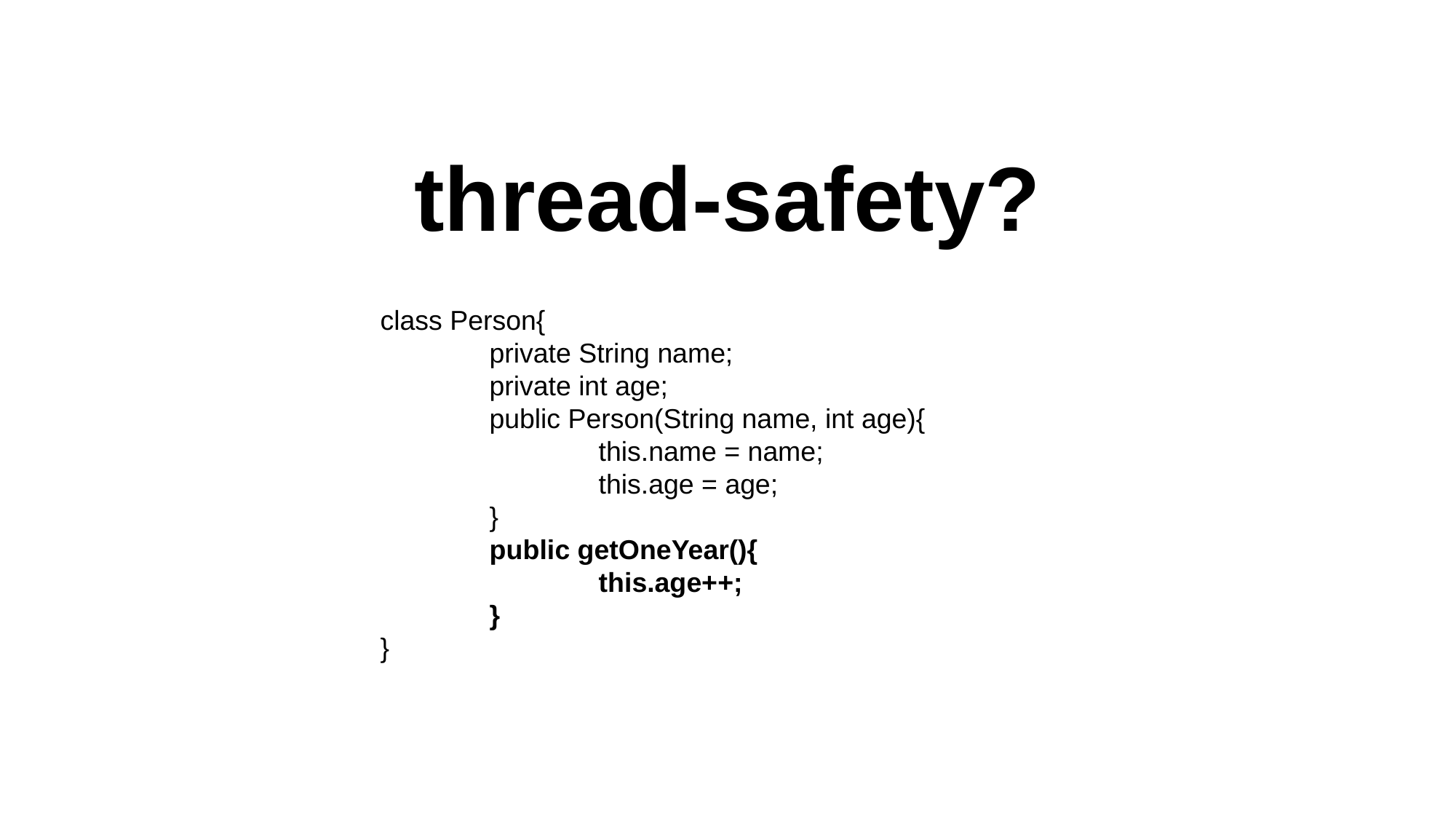

# thread-safety?
class Person{
	private String name;
	private int age;
	public Person(String name, int age){
		this.name = name;
		this.age = age;
	}
	public getOneYear(){
		this.age++;
	}
}